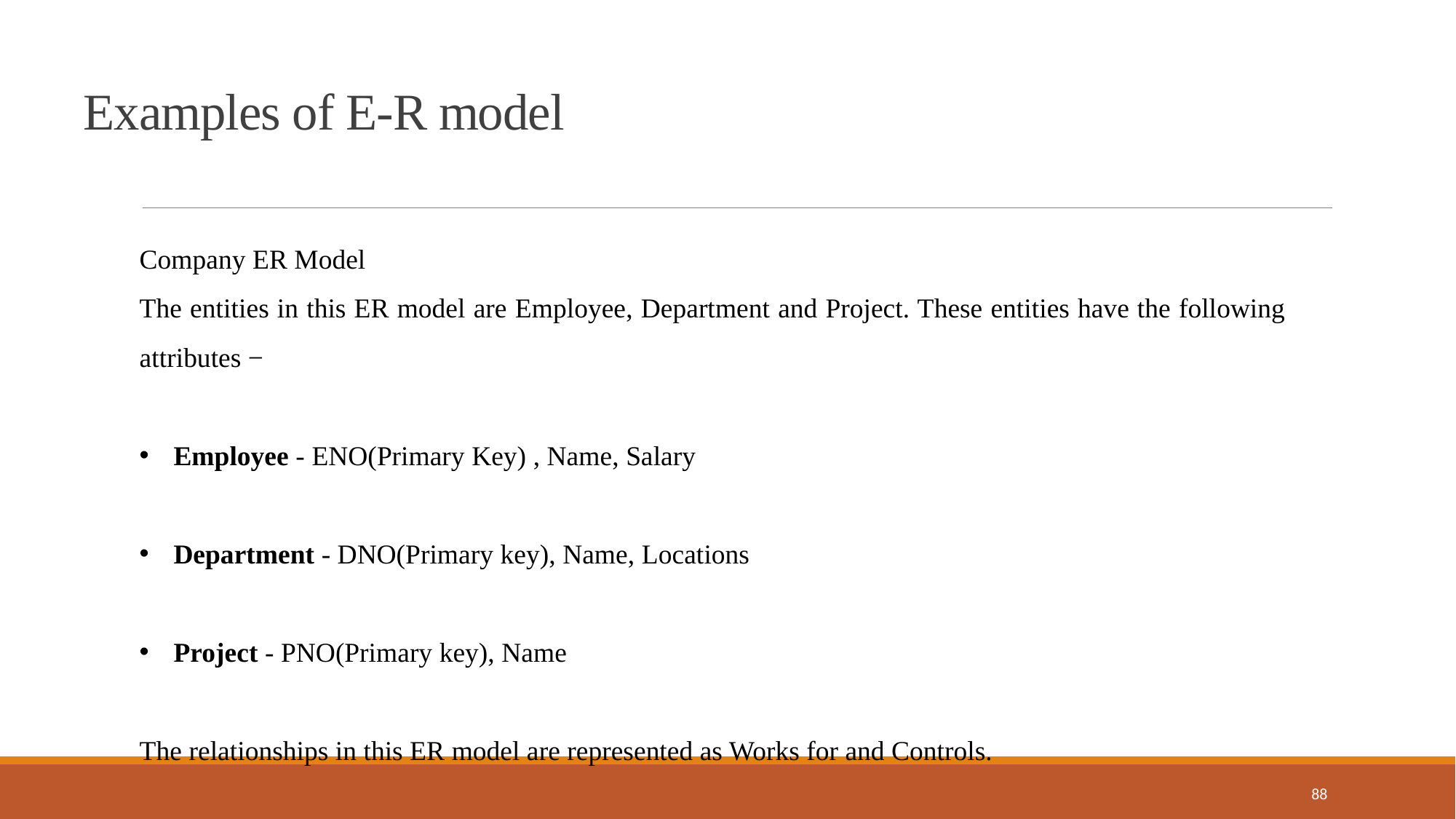

Examples of E-R model
Company ER Model
The entities in this ER model are Employee, Department and Project. These entities have the following attributes −

Employee - ENO(Primary Key) , Name, Salary

Department - DNO(Primary key), Name, Locations

Project - PNO(Primary key), Name

The relationships in this ER model are represented as Works for and Controls.
88